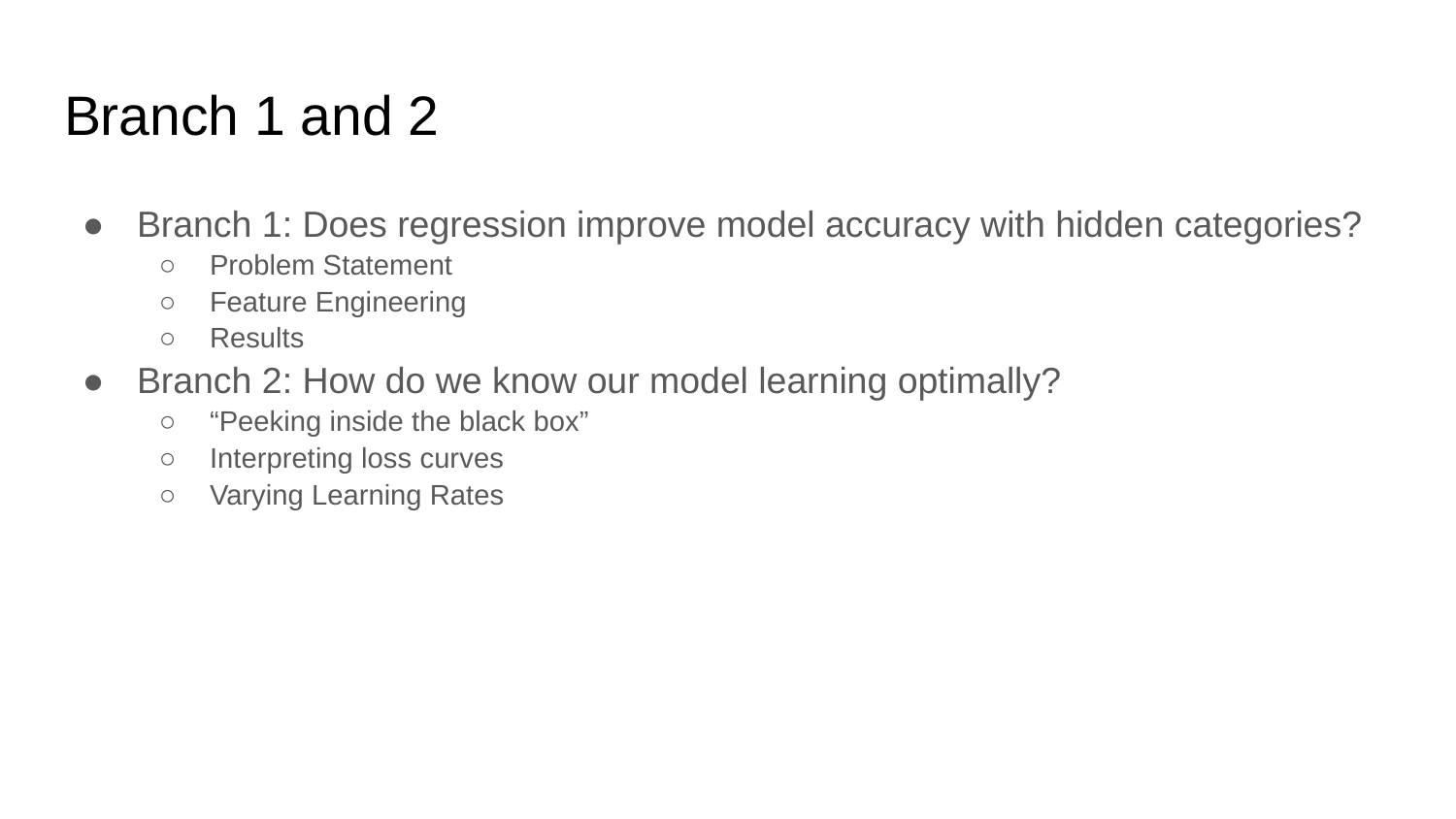

# Branch 1 and 2
Branch 1: Does regression improve model accuracy with hidden categories?
Problem Statement
Feature Engineering
Results
Branch 2: How do we know our model learning optimally?
“Peeking inside the black box”
Interpreting loss curves
Varying Learning Rates